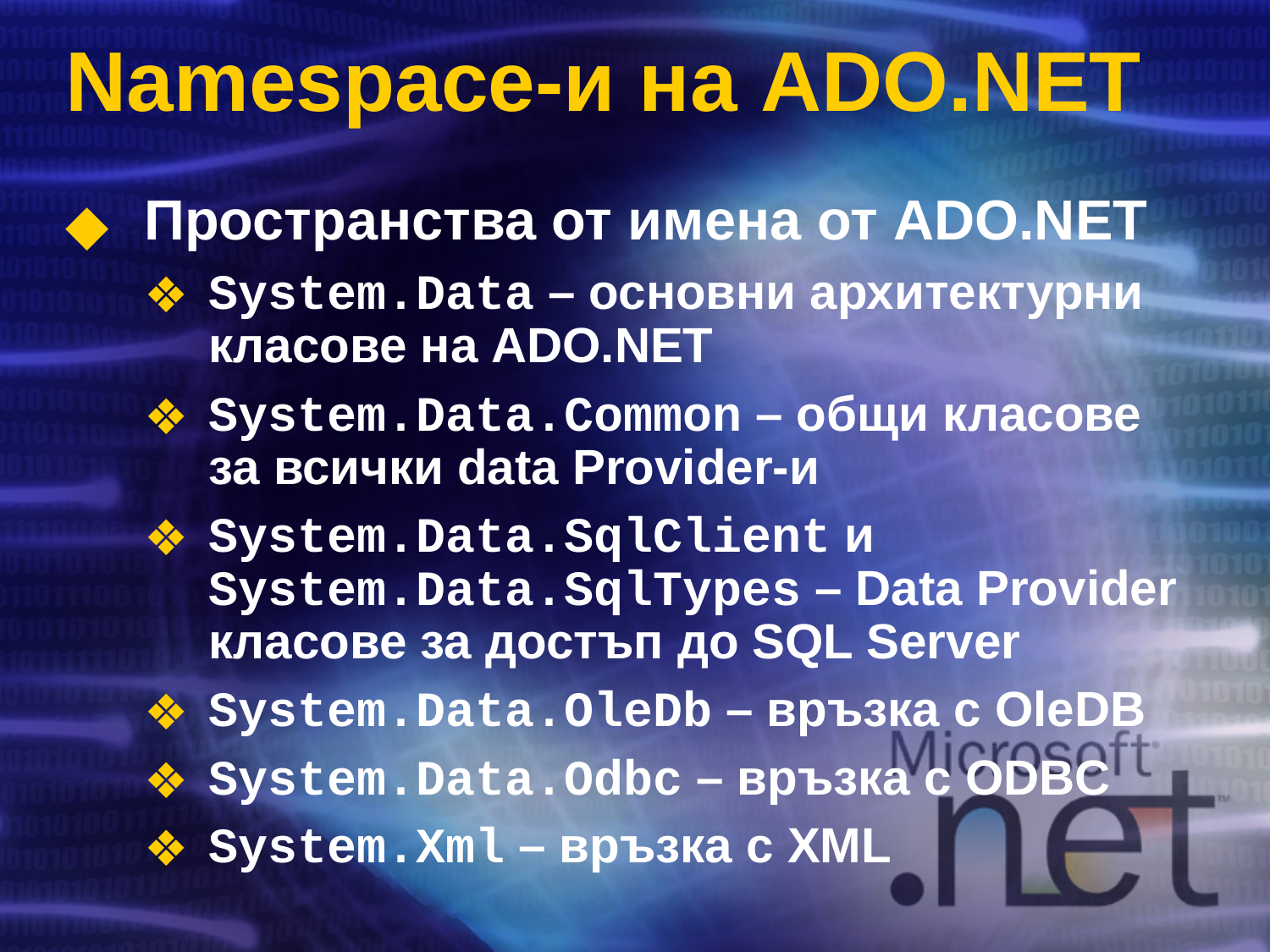

# Namespace-и на ADO.NET
Пространства от имена от ADO.NET
System.Data – основни архитектурни класове на ADO.NET
System.Data.Common – общи класове за всички data Provider-и
System.Data.SqlClient и System.Data.SqlTypes – Data Provider класове за достъп до SQL Server
System.Data.OleDb – връзка с OleDB
System.Data.Odbc – връзка с ODBC
System.Xml – връзка с XML